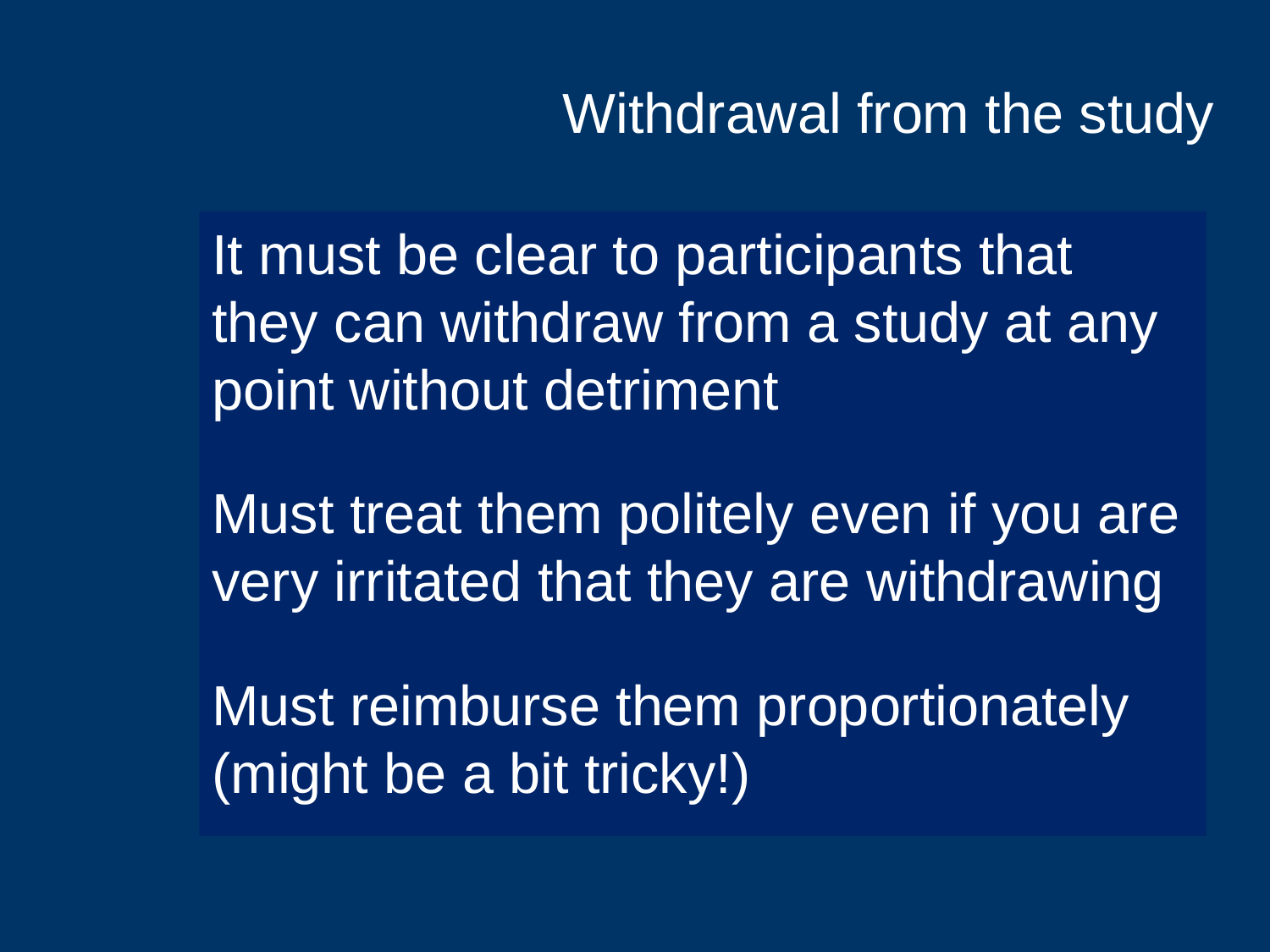

# Withdrawal from the study
It must be clear to participants that they can withdraw from a study at any point without detriment
Must treat them politely even if you are very irritated that they are withdrawing
Must reimburse them proportionately (might be a bit tricky!)